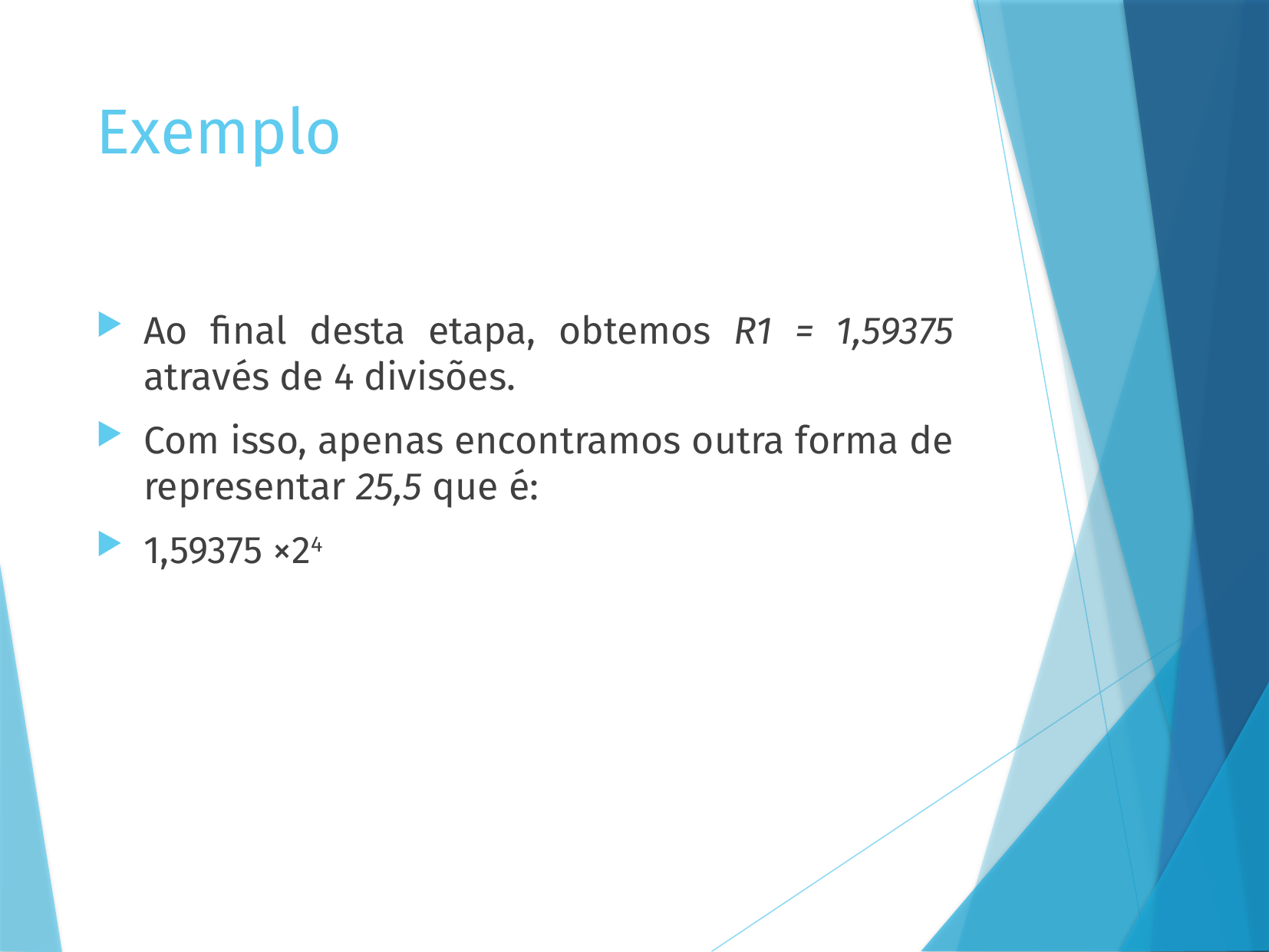

# Exemplo
Ao final desta etapa, obtemos R1 = 1,59375 através de 4 divisões.
Com isso, apenas encontramos outra forma de representar 25,5 que é:
1,59375 ×24